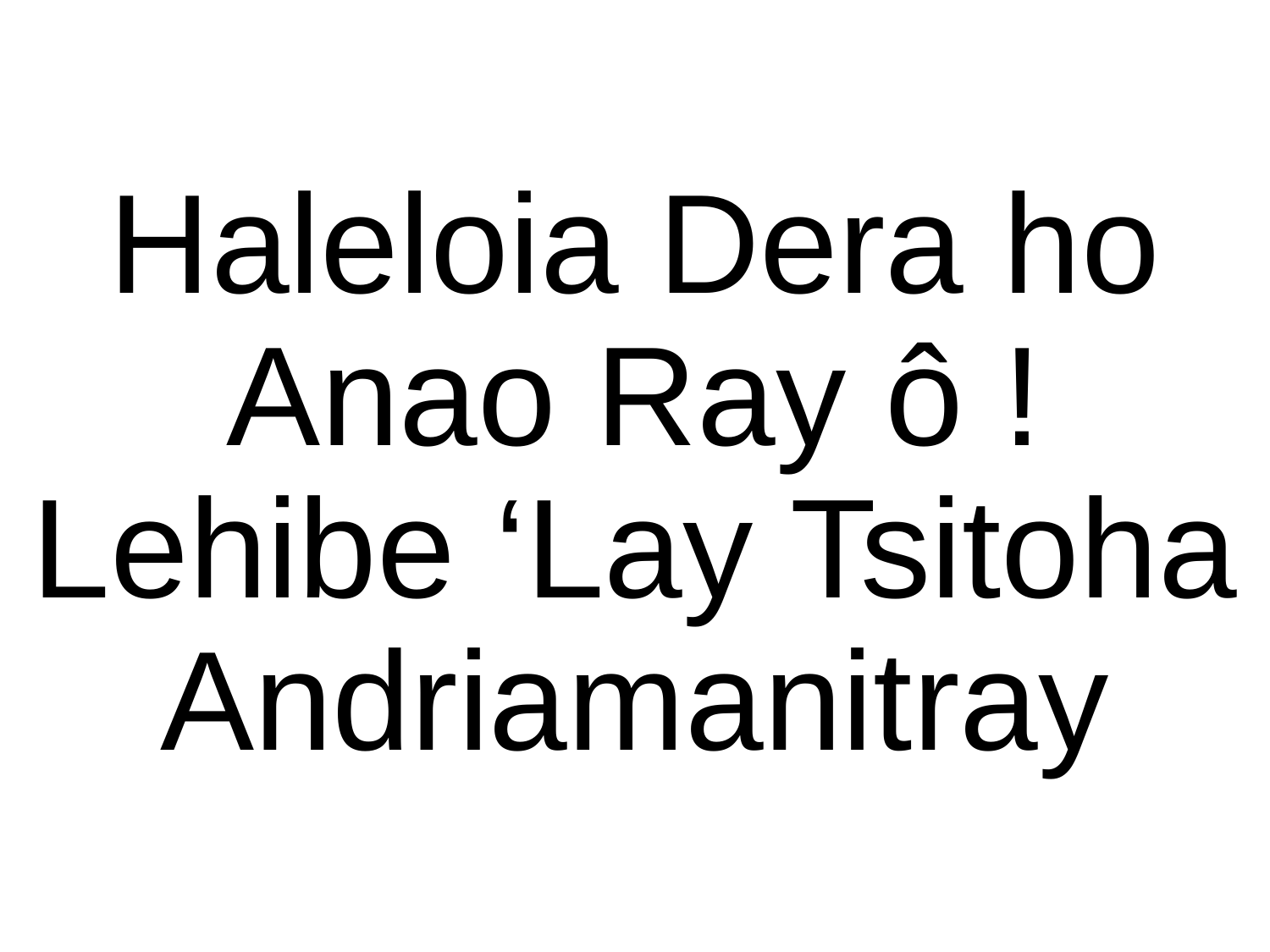

# Haleloia Dera ho Anao Ray ô ! Lehibe ‘Lay Tsitoha Andriamanitray